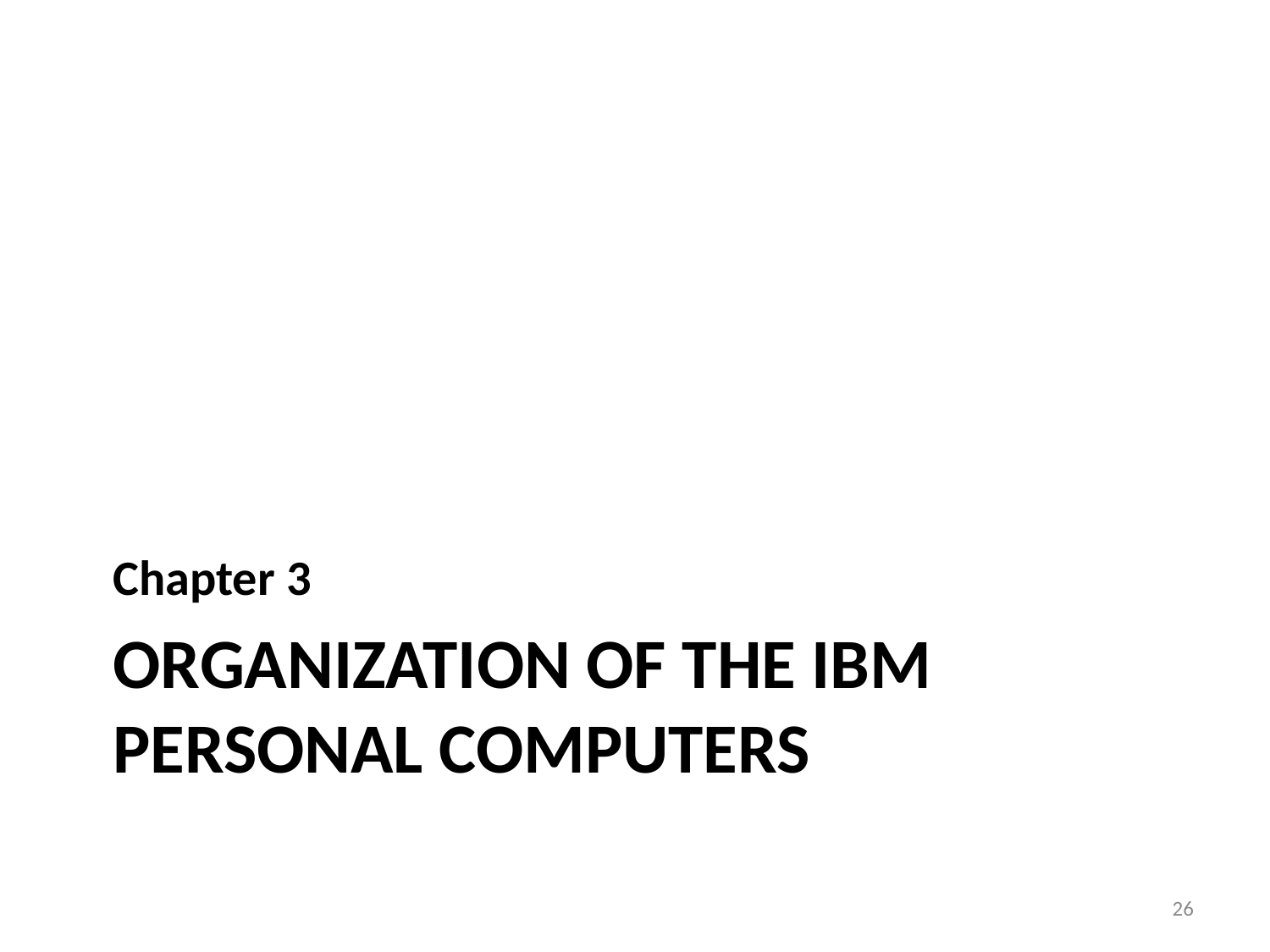

Chapter 3
# Organization of the ibm personal computers
26